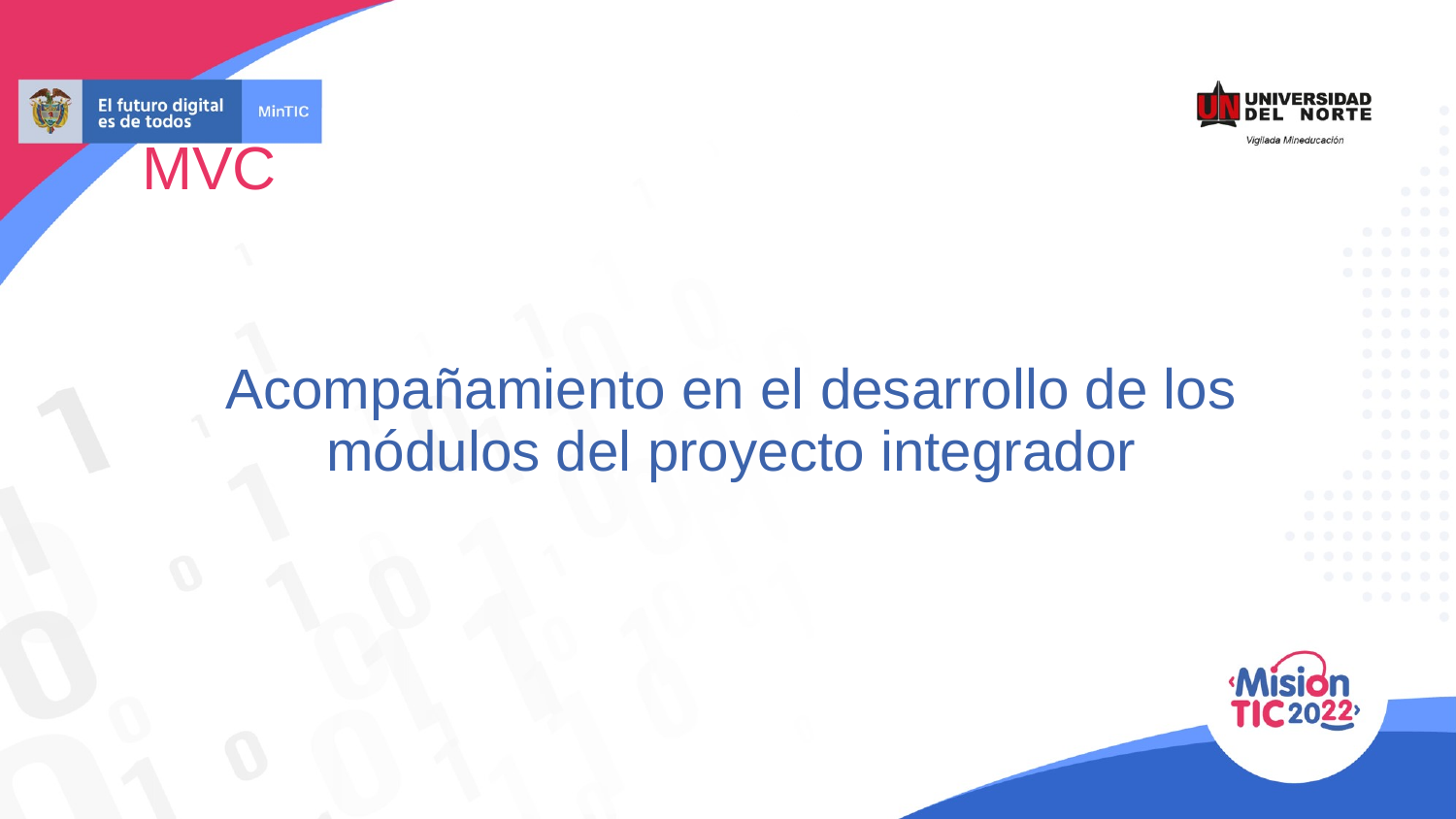

MVC
Acompañamiento en el desarrollo de los módulos del proyecto integrador